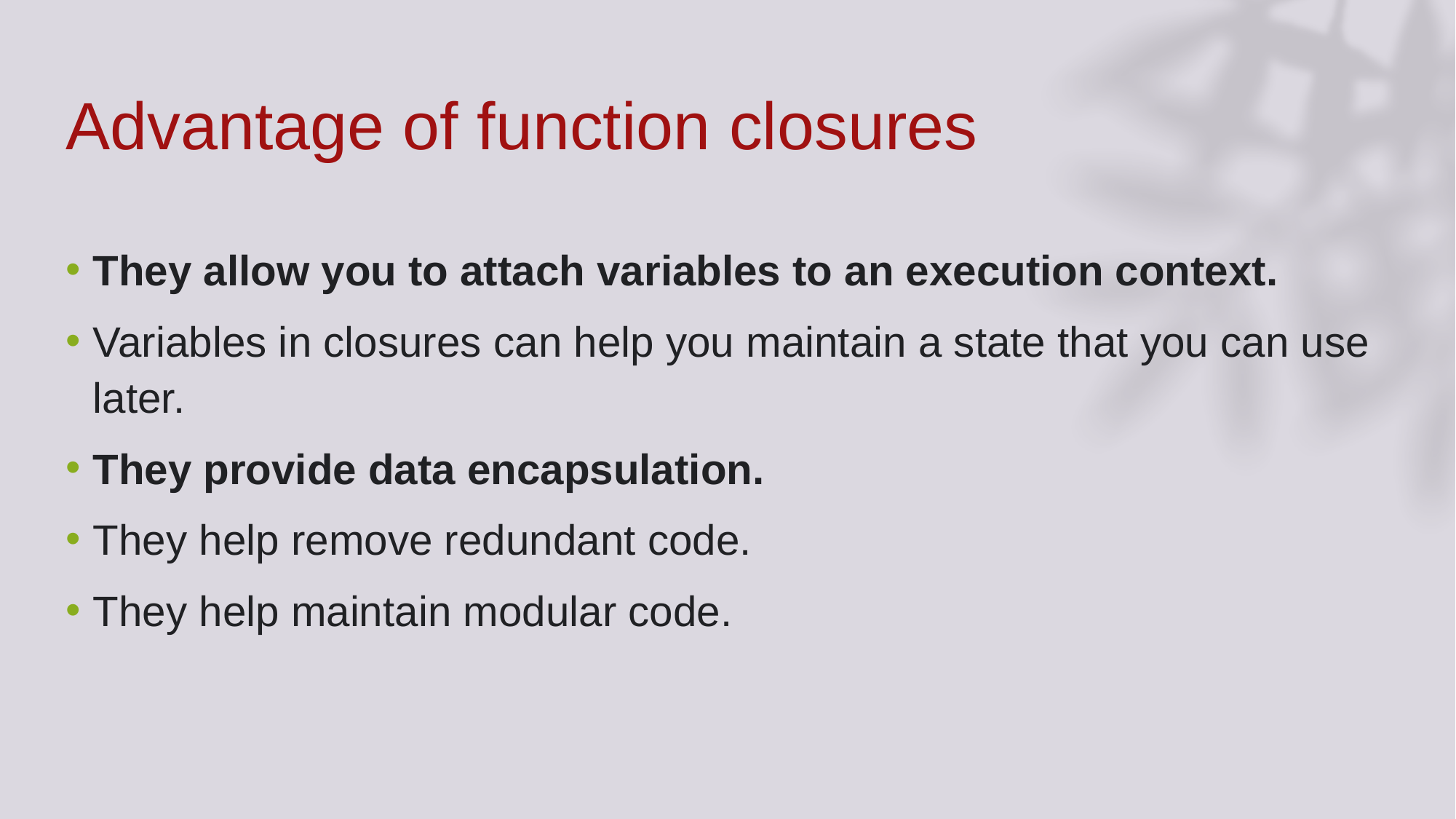

# Advantage of function closures
They allow you to attach variables to an execution context.
Variables in closures can help you maintain a state that you can use later.
They provide data encapsulation.
They help remove redundant code.
They help maintain modular code.